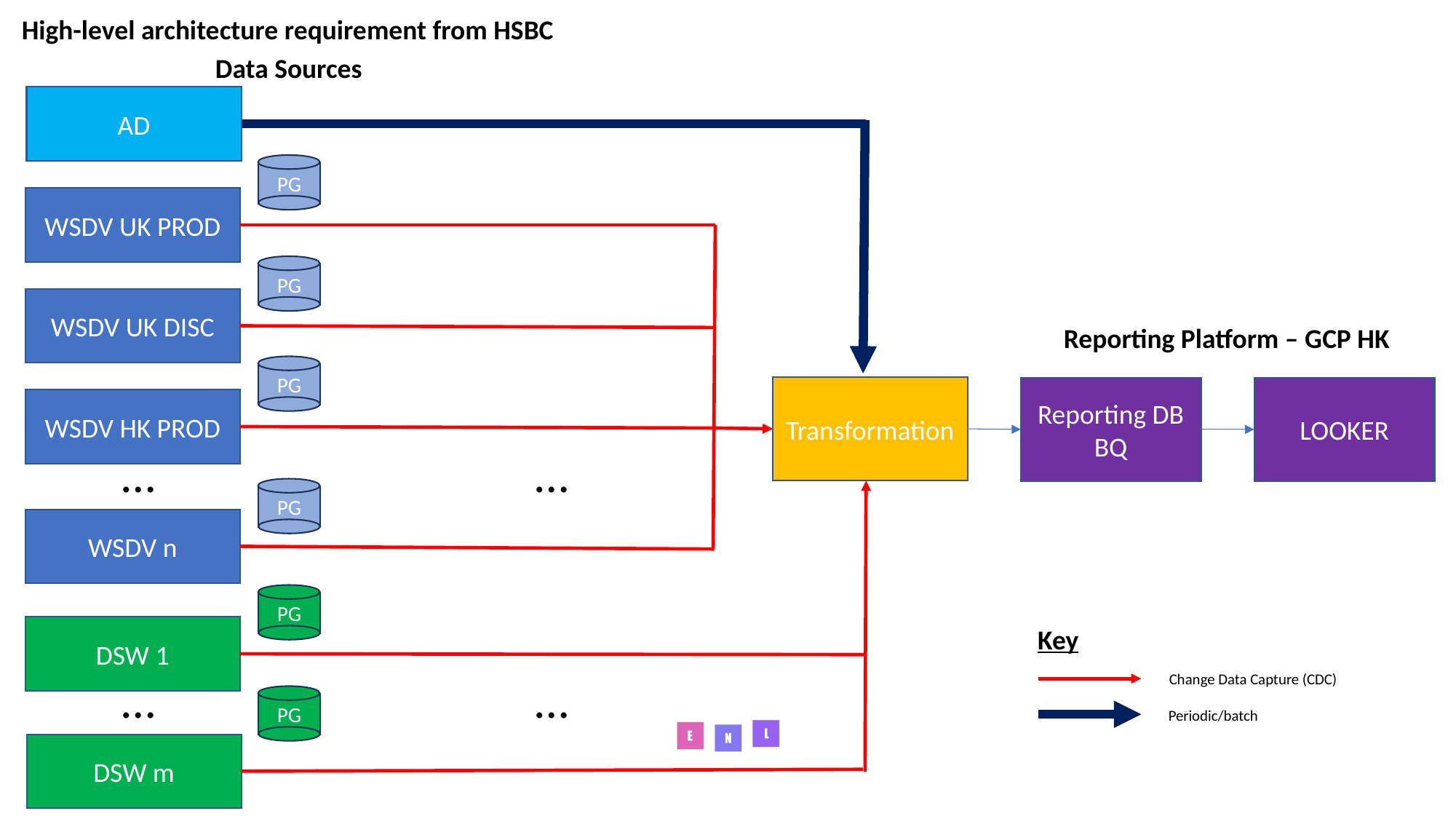

High-level architecture requirement from HSBC
Data Sources
AD

PG

WSDV UK PROD

PG

WSDV UK DISC
Reporting Platform – GCP HK

PG

Transformation
Reporting DB
BQ
LOOKER
WSDV HK PROD
…
…

PG

WSDV n

PG

DSW 1
Key
…
…
Change Data Capture (CDC)

PG

Periodic/batch
DSW m